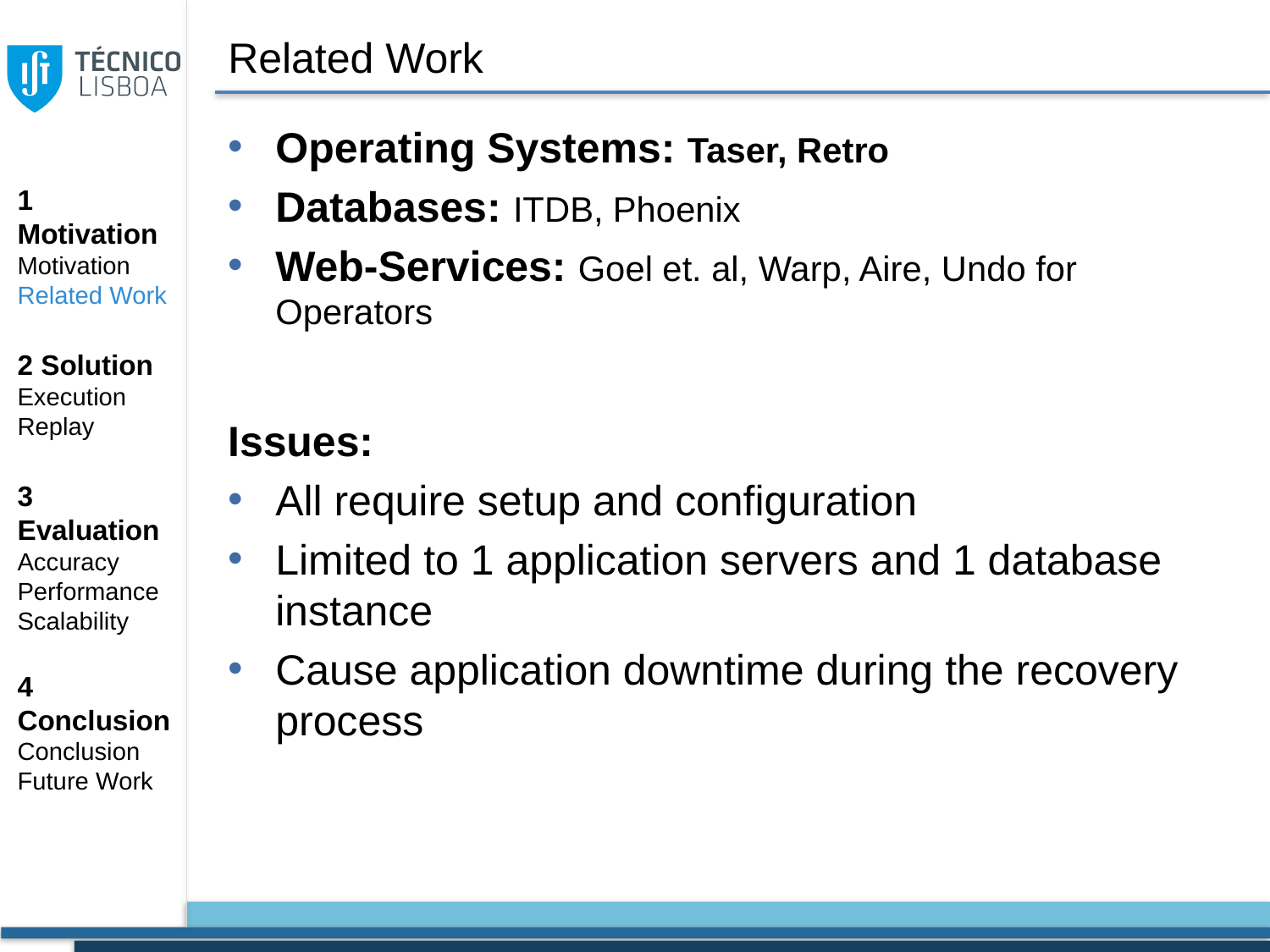

# Related Work
Operating Systems: Taser, Retro
Databases: ITDB, Phoenix
Web-Services: Goel et. al, Warp, Aire, Undo for Operators
1 Motivation
Motivation
Related Work

2 Solution
Execution
Replay

3 Evaluation
Accuracy
Performance
Scalability

4 Conclusion
Conclusion
Future Work

Issues:
All require setup and configuration
Limited to 1 application servers and 1 database instance
Cause application downtime during the recovery process